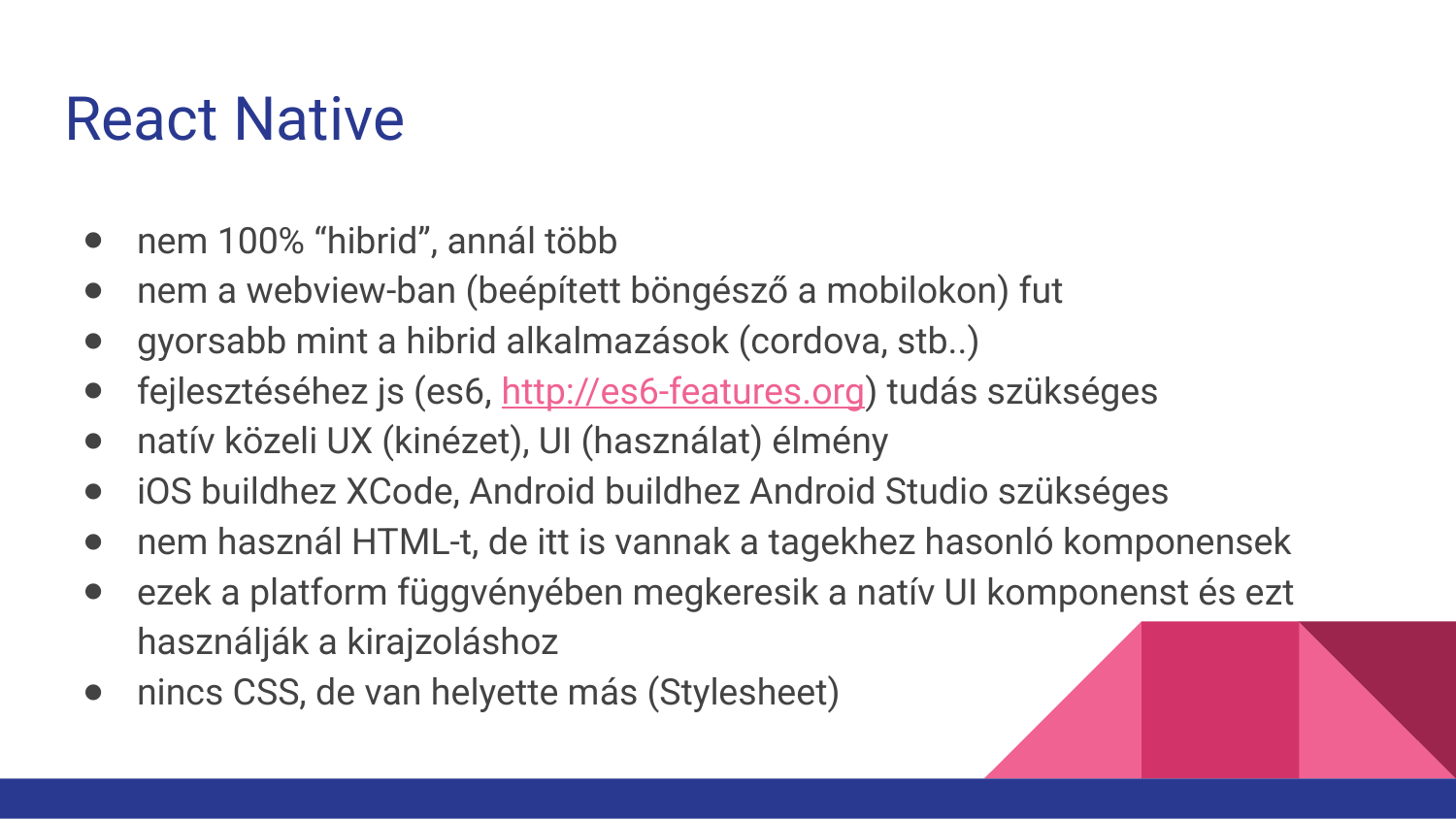

# React Native
nem 100% “hibrid”, annál több
nem a webview-ban (beépített böngésző a mobilokon) fut
gyorsabb mint a hibrid alkalmazások (cordova, stb..)
fejlesztéséhez js (es6, http://es6-features.org) tudás szükséges
natív közeli UX (kinézet), UI (használat) élmény
iOS buildhez XCode, Android buildhez Android Studio szükséges
nem használ HTML-t, de itt is vannak a tagekhez hasonló komponensek
ezek a platform függvényében megkeresik a natív UI komponenst és ezt használják a kirajzoláshoz
nincs CSS, de van helyette más (Stylesheet)